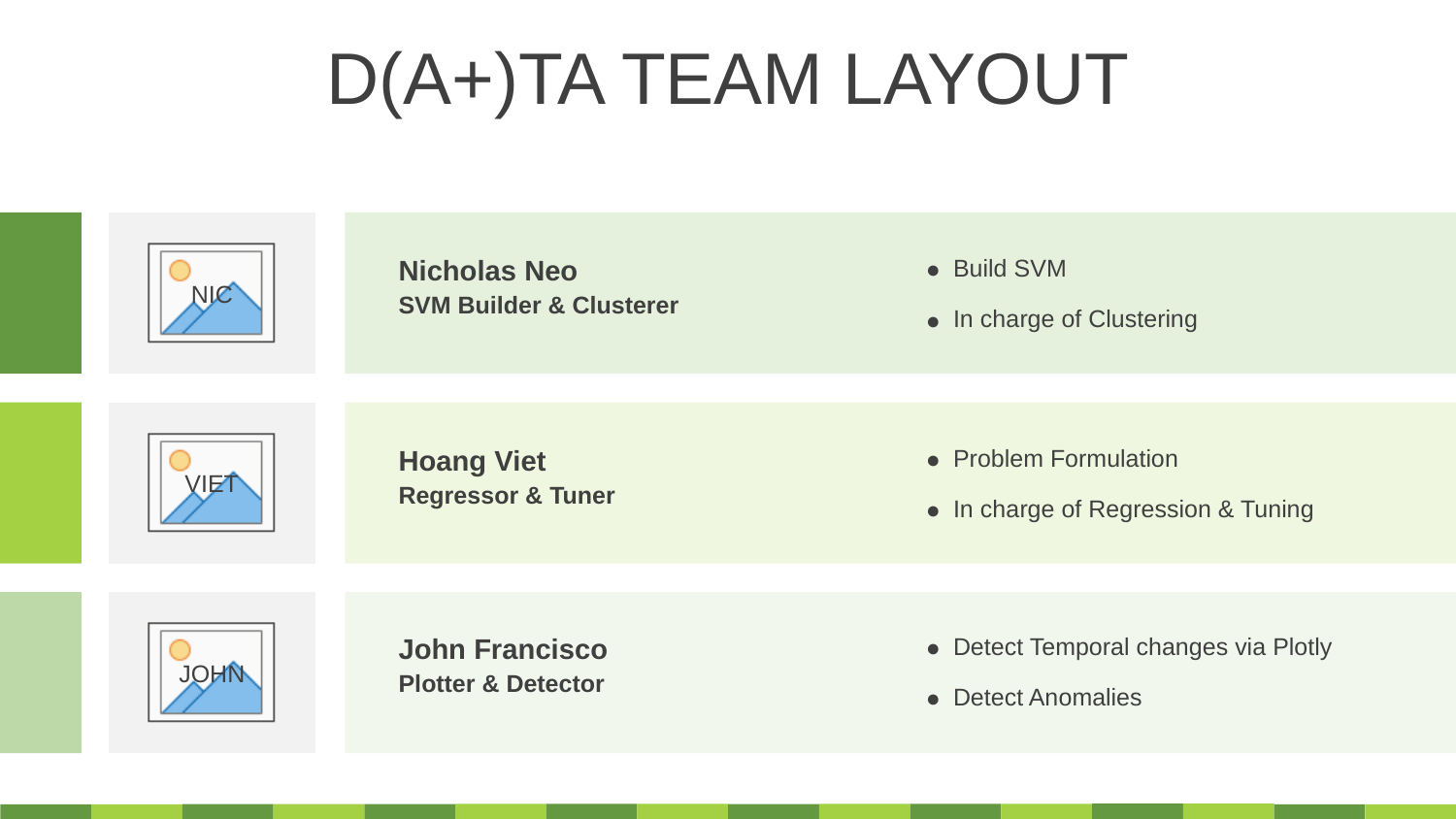

D(A+)TA TEAM LAYOUT
NIC
Build SVM
Nicholas Neo
SVM Builder & Clusterer
In charge of Clustering
VIET
Problem Formulation
Hoang Viet
Regressor & Tuner
In charge of Regression & Tuning

JOHN
Detect Temporal changes via Plotly
John Francisco
Plotter & Detector
Detect Anomalies